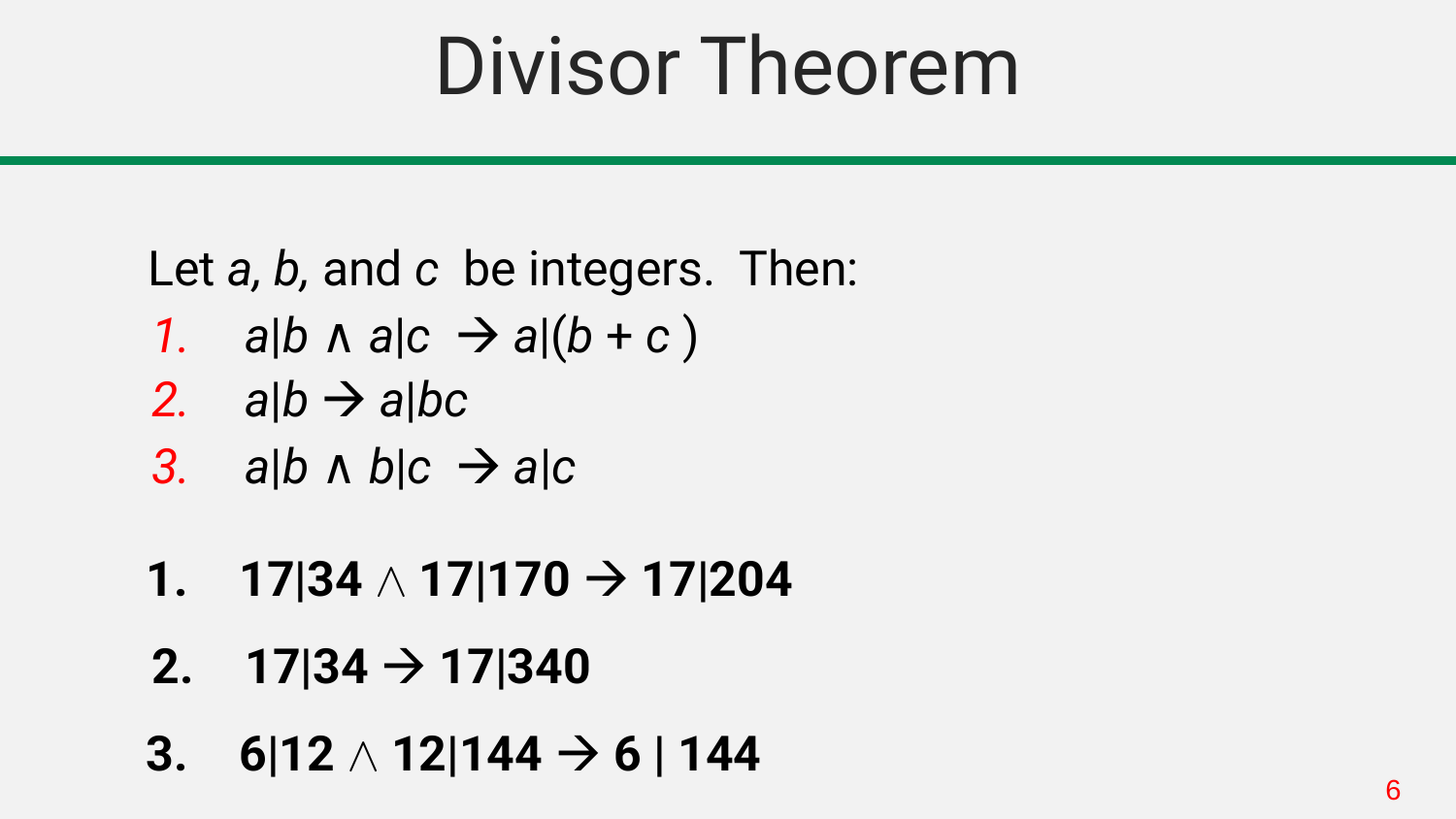

# Divisor Theorem
Let a, b, and c  be integers.  Then:
a|b ∧ a|c  🡪 a|(b + c )
a|b 🡪 a|bc
a|b ∧ b|c  🡪 a|c
17|34 ∧ 17|170 🡪 17|204
17|34 🡪 17|340
6|12 ∧ 12|144 🡪 6 | 144